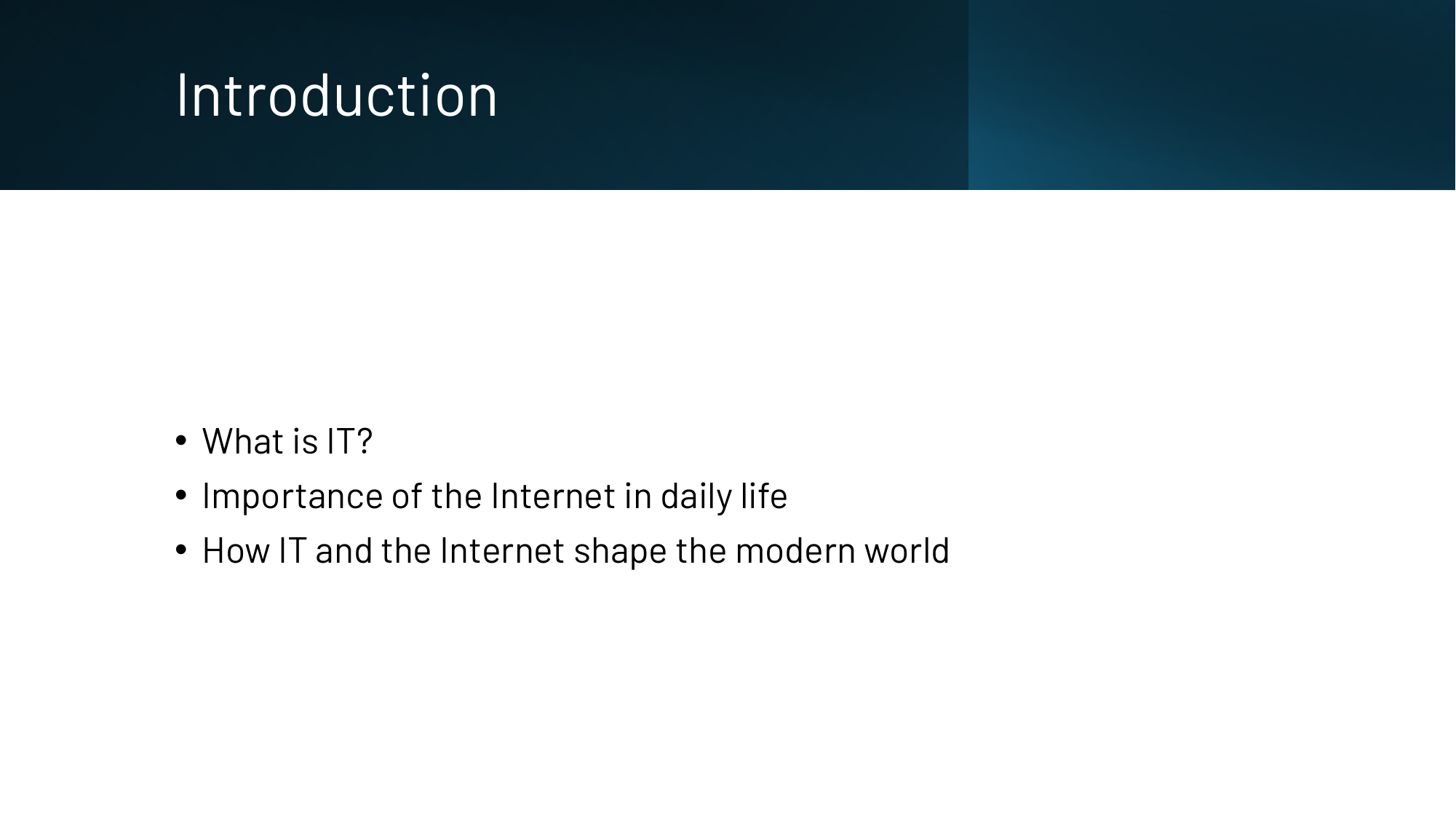

# Introduction
What is IT?
Importance of the Internet in daily life
How IT and the Internet shape the modern world